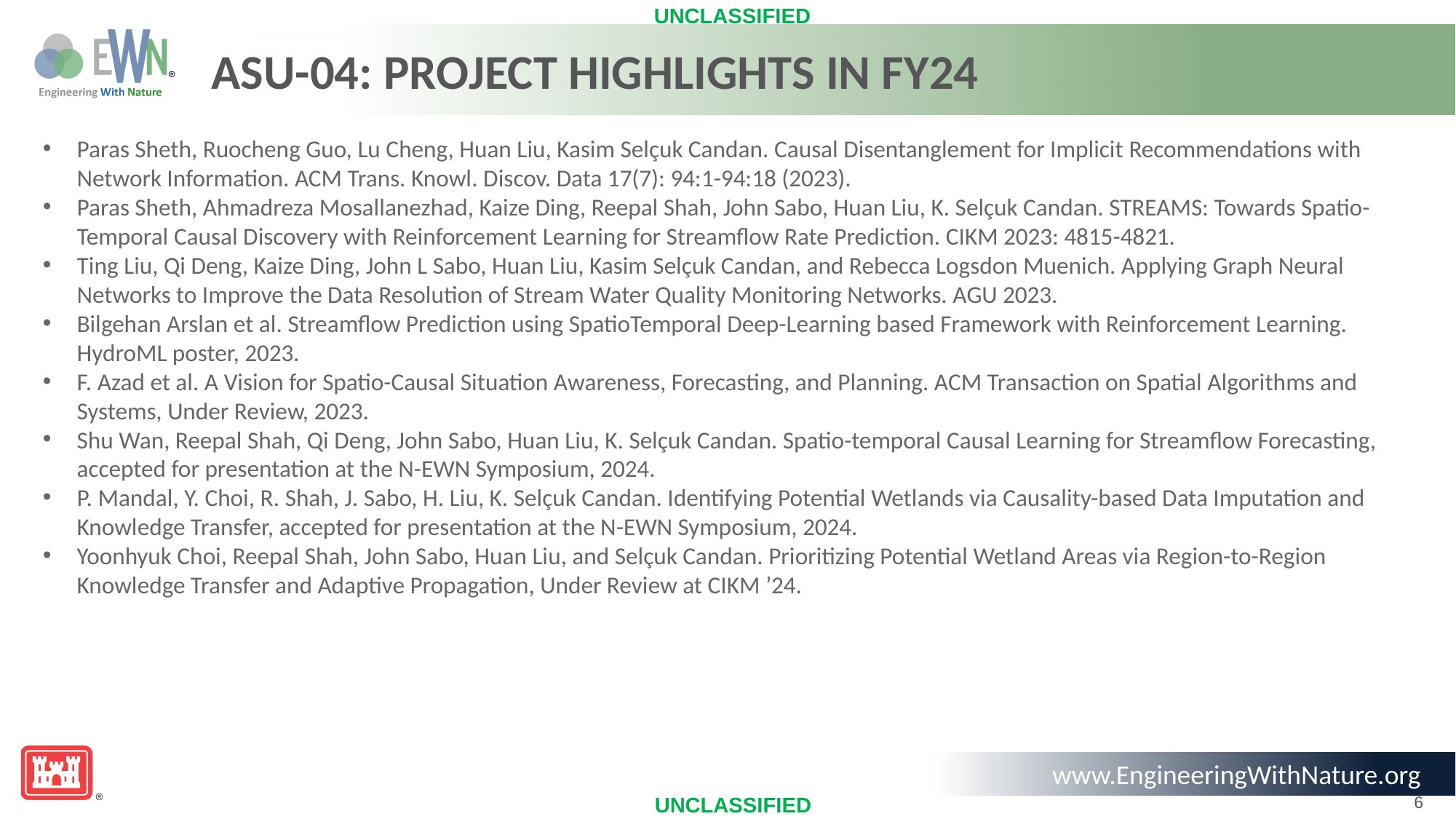

# ASU-04: Project Highlights in FY24
Paras Sheth, Ruocheng Guo, Lu Cheng, Huan Liu, Kasim Selçuk Candan. Causal Disentanglement for Implicit Recommendations with Network Information. ACM Trans. Knowl. Discov. Data 17(7): 94:1-94:18 (2023).
Paras Sheth, Ahmadreza Mosallanezhad, Kaize Ding, Reepal Shah, John Sabo, Huan Liu, K. Selçuk Candan. STREAMS: Towards Spatio-Temporal Causal Discovery with Reinforcement Learning for Streamflow Rate Prediction. CIKM 2023: 4815-4821.
Ting Liu, Qi Deng, Kaize Ding, John L Sabo, Huan Liu, Kasim Selçuk Candan, and Rebecca Logsdon Muenich. Applying Graph Neural Networks to Improve the Data Resolution of Stream Water Quality Monitoring Networks. AGU 2023.
Bilgehan Arslan et al. Streamflow Prediction using SpatioTemporal Deep-Learning based Framework with Reinforcement Learning. HydroML poster, 2023.
F. Azad et al. A Vision for Spatio-Causal Situation Awareness, Forecasting, and Planning. ACM Transaction on Spatial Algorithms and Systems, Under Review, 2023.
Shu Wan, Reepal Shah, Qi Deng, John Sabo, Huan Liu, K. Selçuk Candan. Spatio-temporal Causal Learning for Streamflow Forecasting, accepted for presentation at the N-EWN Symposium, 2024.
P. Mandal, Y. Choi, R. Shah, J. Sabo, H. Liu, K. Selçuk Candan. Identifying Potential Wetlands via Causality-based Data Imputation and Knowledge Transfer, accepted for presentation at the N-EWN Symposium, 2024.
Yoonhyuk Choi, Reepal Shah, John Sabo, Huan Liu, and Selçuk Candan. Prioritizing Potential Wetland Areas via Region-to-Region Knowledge Transfer and Adaptive Propagation, Under Review at CIKM ’24.